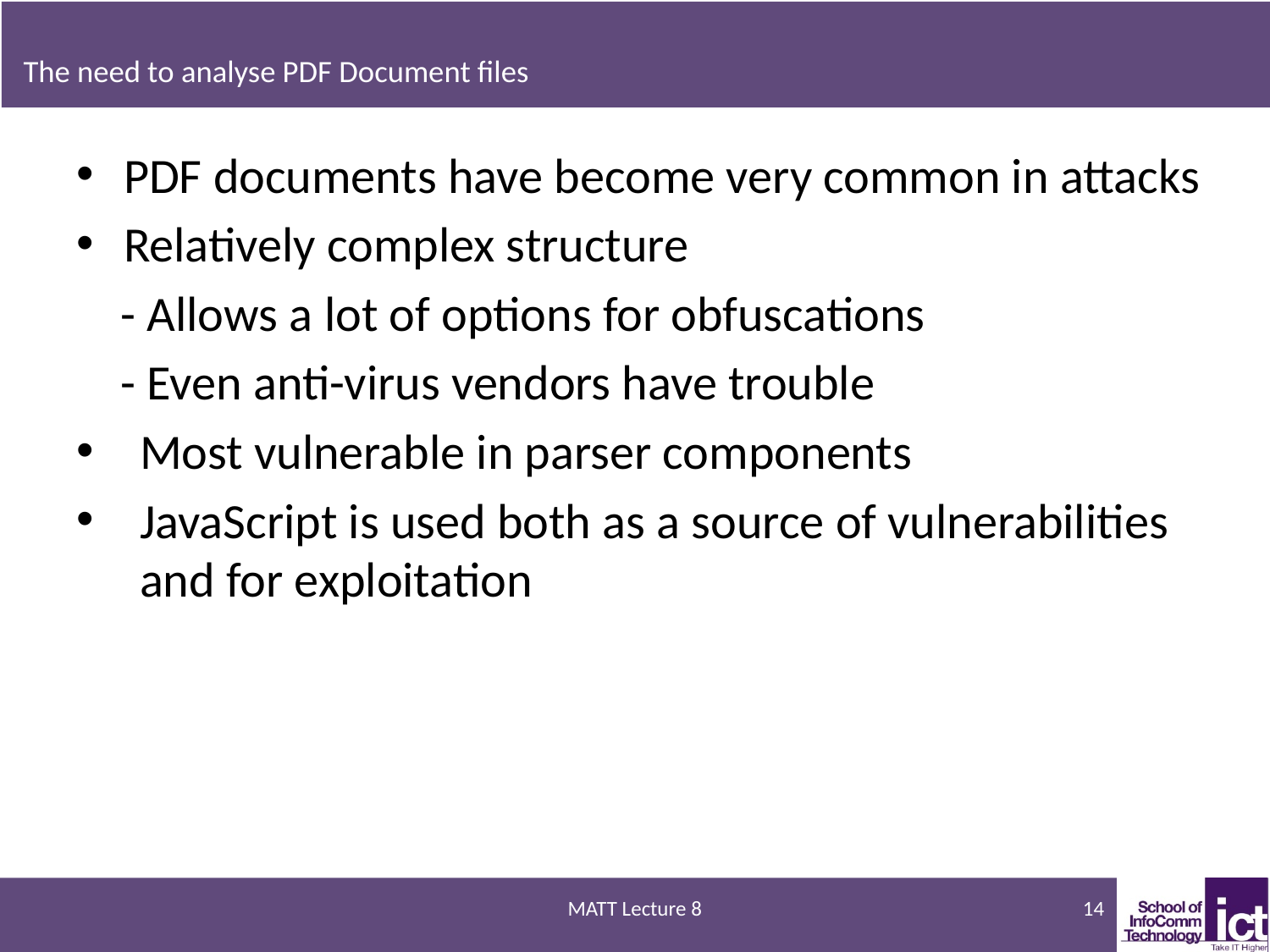

# The need to analyse PDF Document files
PDF documents have become very common in attacks
Relatively complex structure
    - Allows a lot of options for obfuscations
    - Even anti-virus vendors have trouble
Most vulnerable in parser components
JavaScript is used both as a source of vulnerabilities and for exploitation

MATT Lecture 8
14